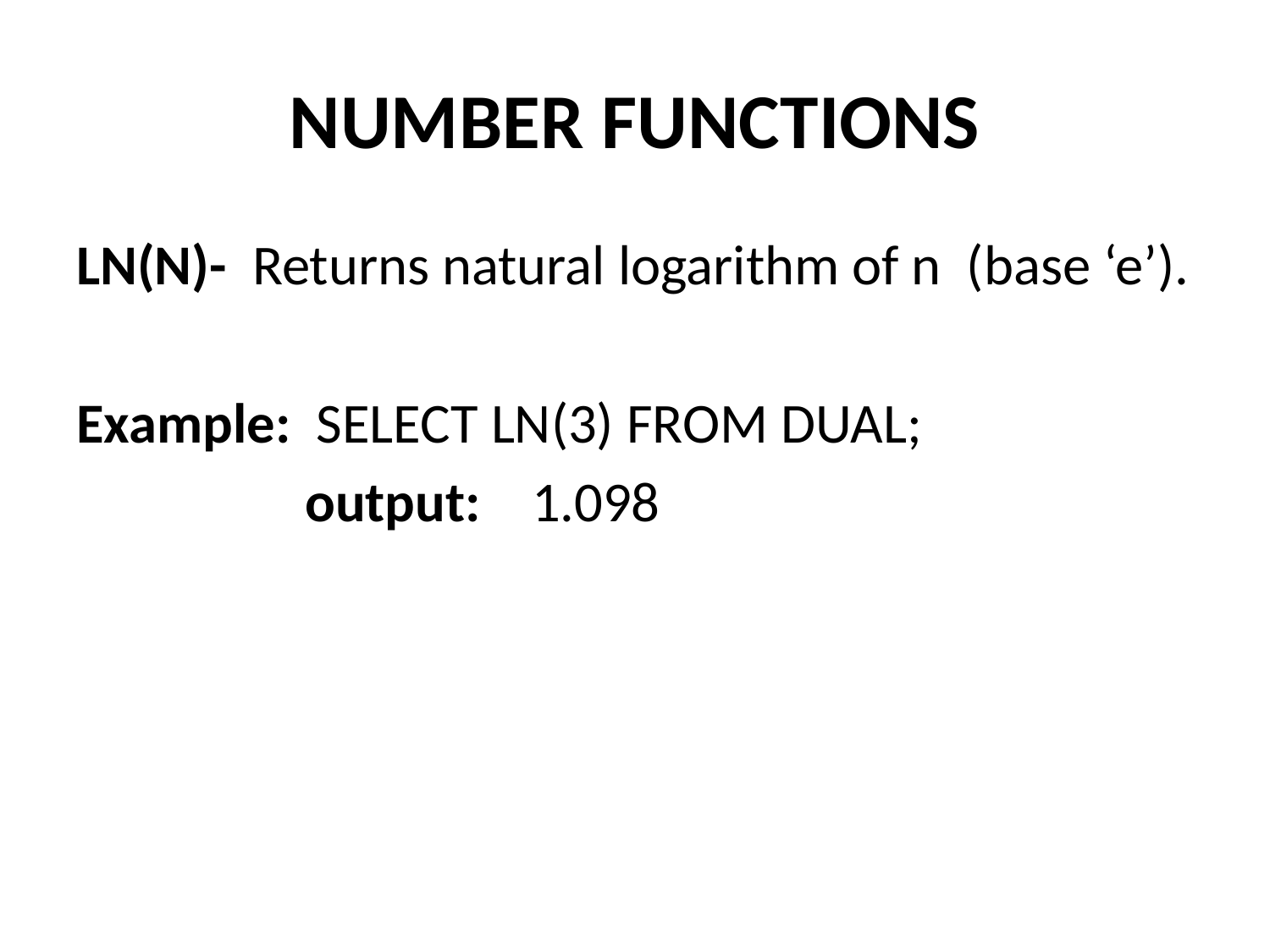

# NUMBER FUNCTIONS
LN(N)-  Returns natural logarithm of n  (base ‘e’).

Example:  SELECT LN(3) FROM DUAL;
                  output:    1.098